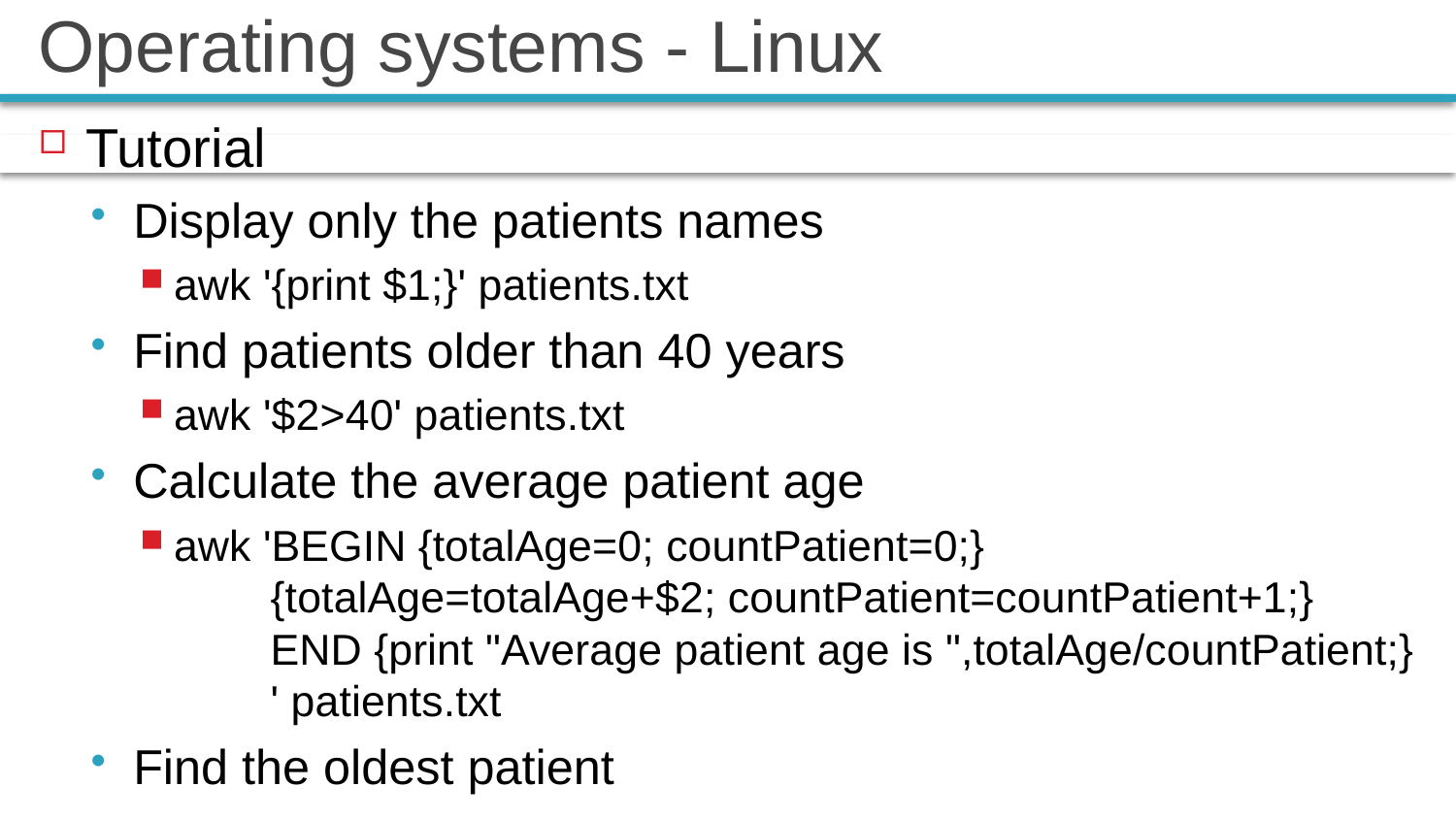

# Operating systems - Linux
Tutorial
Display only the patients names
awk '{print $1;}' patients.txt
Find patients older than 40 years
awk '$2>40' patients.txt
Calculate the average patient age
awk 'BEGIN {totalAge=0; countPatient=0;}
        {totalAge=totalAge+$2; countPatient=countPatient+1;}
        END {print "Average patient age is ",totalAge/countPatient;}
        ' patients.txt
Find the oldest patient